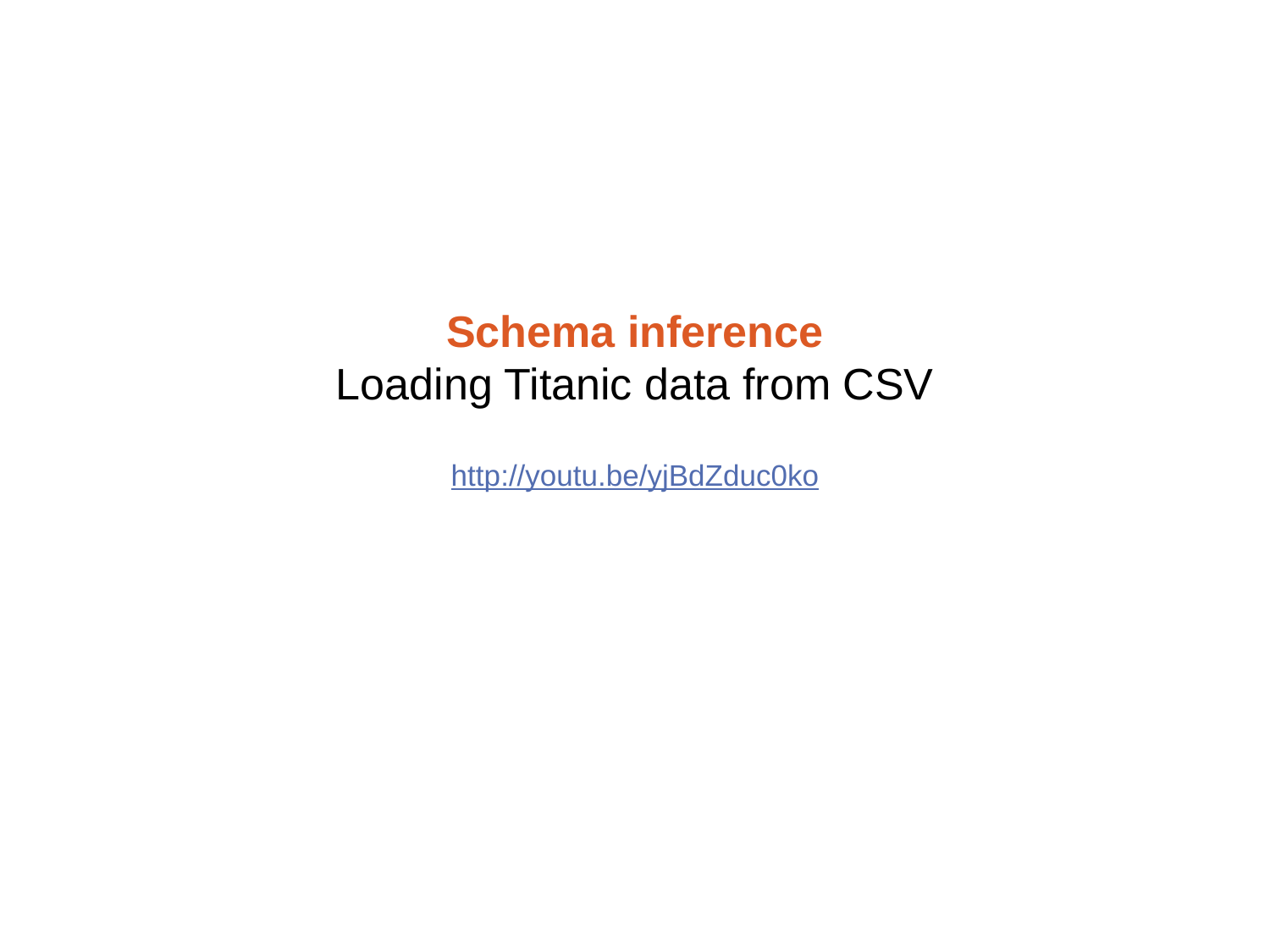

# Schema inference Loading Titanic data from CSV http://youtu.be/yjBdZduc0ko